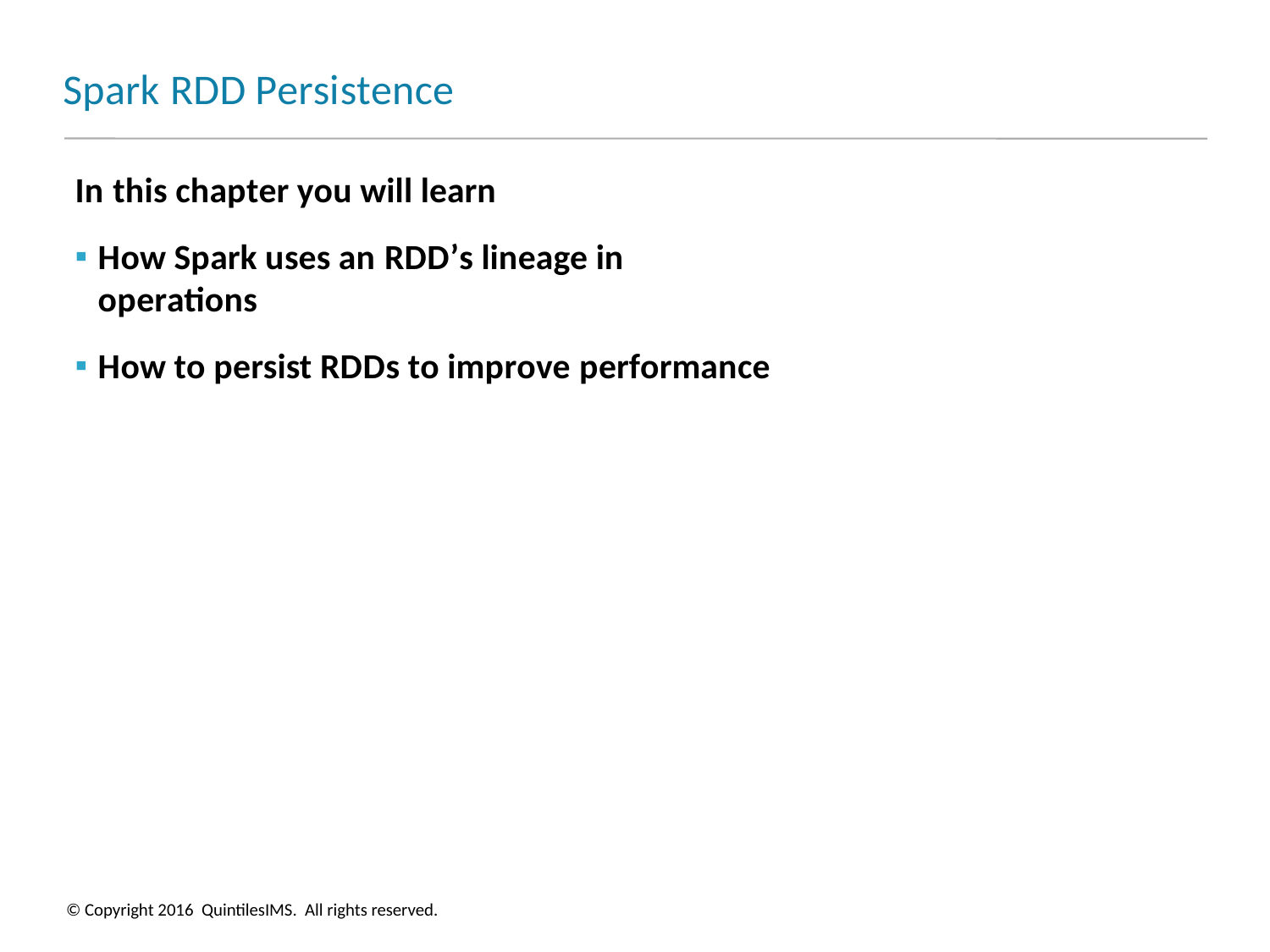

# Spark RDD Persistence
In this chapter you will learn
How Spark uses an RDD’s lineage in operations
How to persist RDDs to improve performance
© Copyright 2016  QuintilesIMS.  All rights reserved.